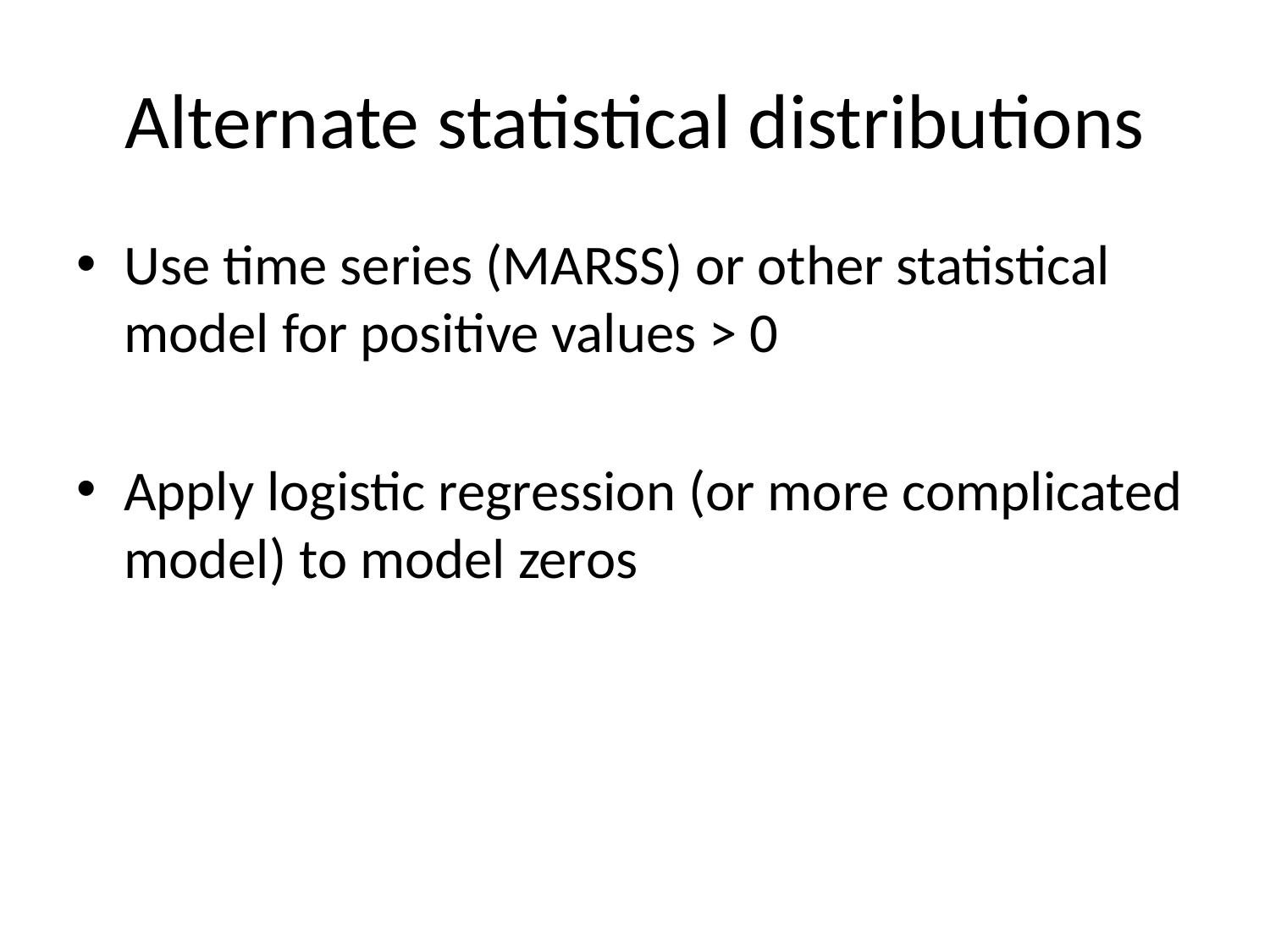

# Alternate statistical distributions
Use time series (MARSS) or other statistical model for positive values > 0

Apply logistic regression (or more complicated model) to model zeros